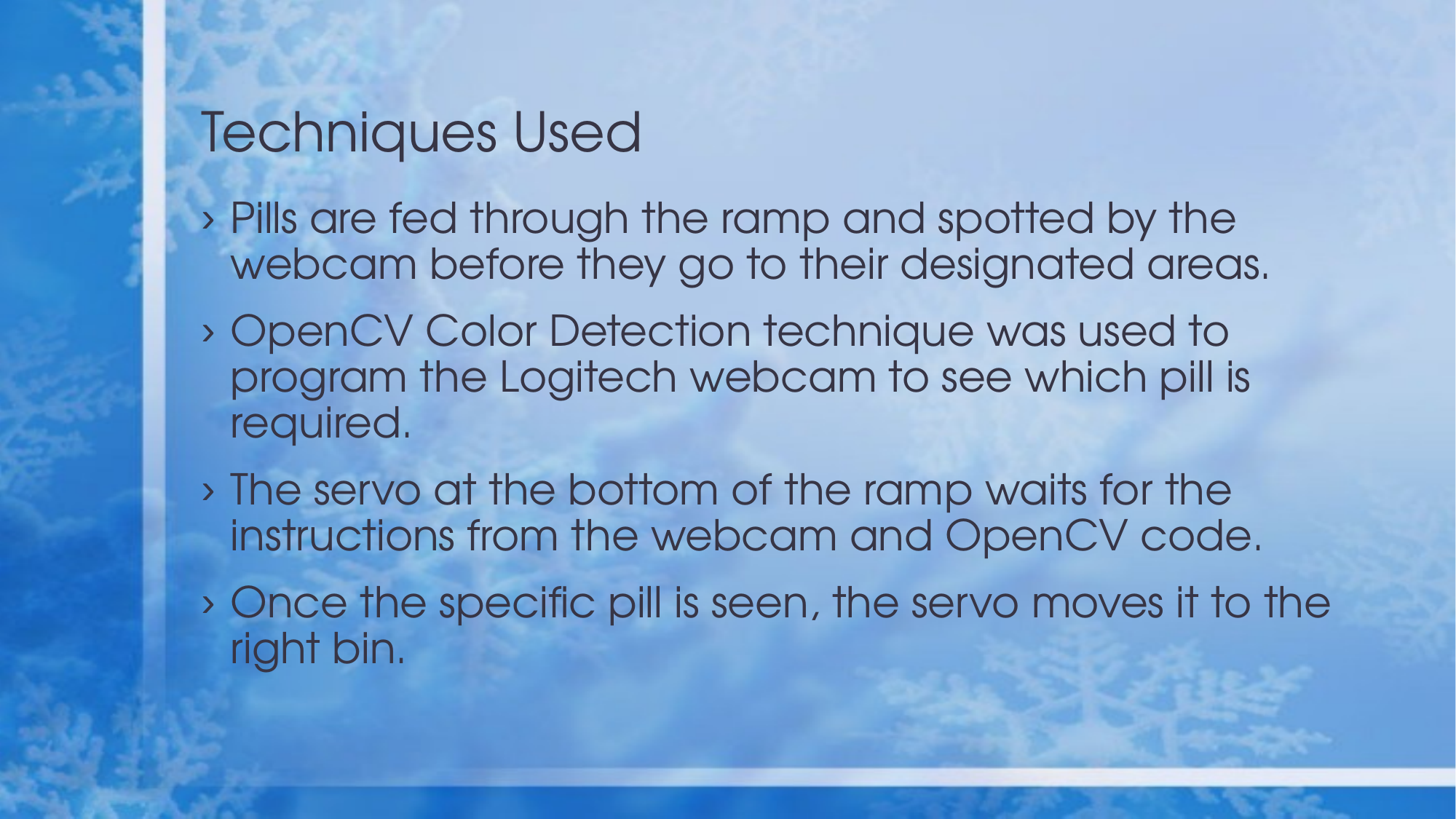

# Techniques Used
Pills are fed through the ramp and spotted by the webcam before they go to their designated areas.
OpenCV Color Detection technique was used to program the Logitech webcam to see which pill is required.
The servo at the bottom of the ramp waits for the instructions from the webcam and OpenCV code.
Once the specific pill is seen, the servo moves it to the right bin.